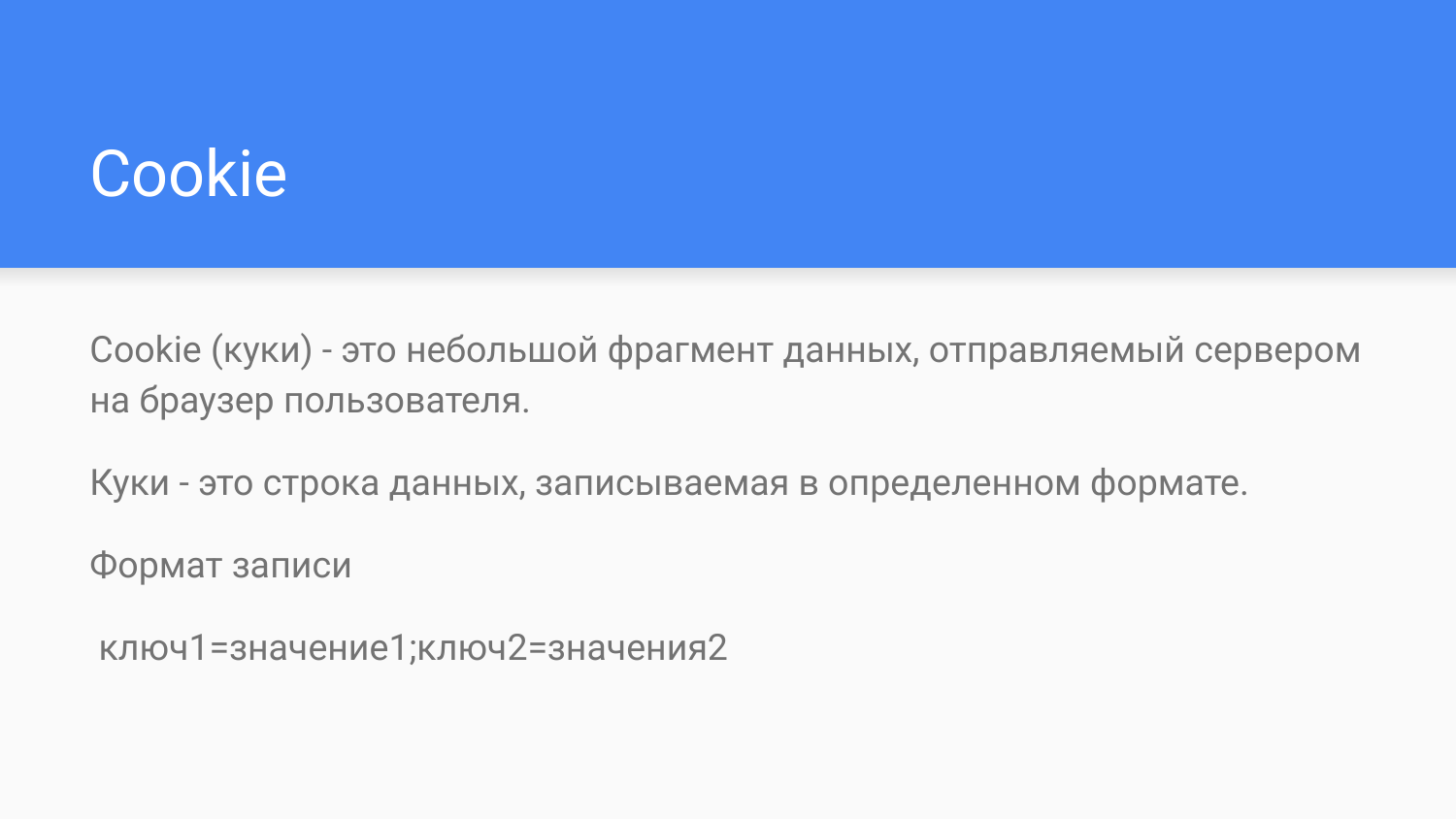

# Cookie
Cookie (куки) - это небольшой фрагмент данных, отправляемый сервером на браузер пользователя.
Куки - это строка данных, записываемая в определенном формате.
Формат записи
 ключ1=значение1;ключ2=значения2